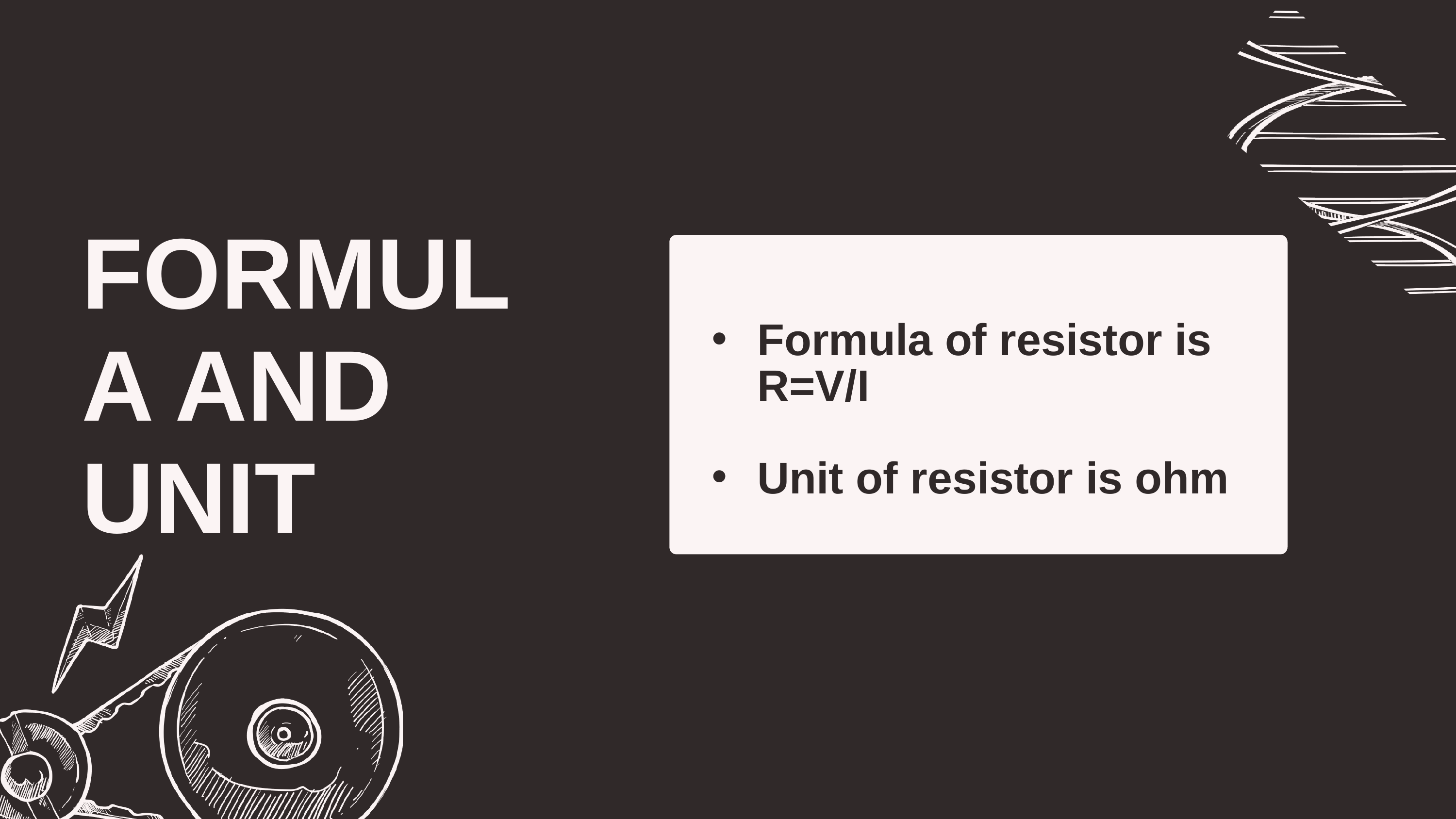

FORMULA AND UNIT

Formula of resistor is R=V/I

Unit of resistor is ohm